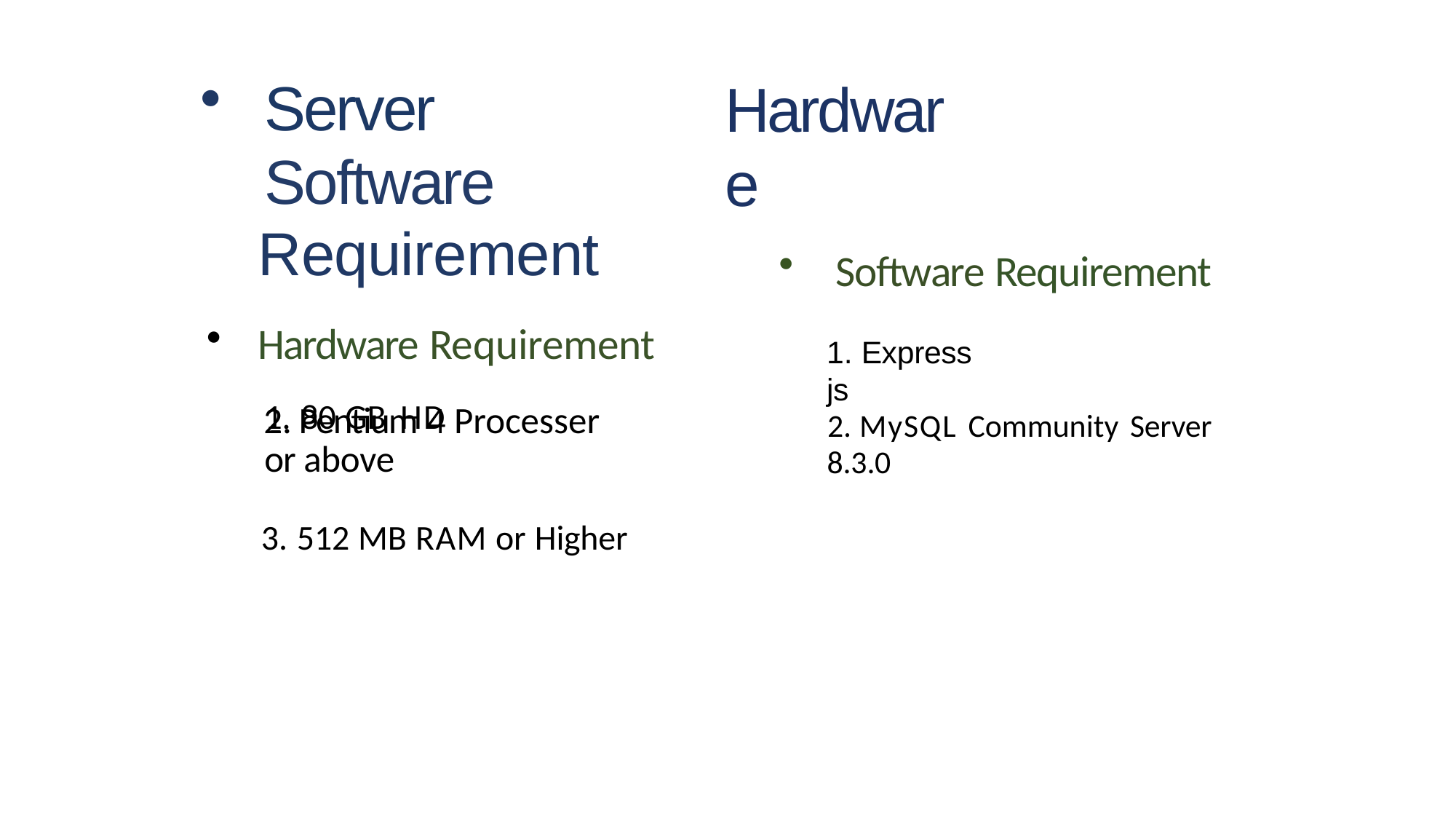

Server Software
Requirement
Hardware Requirement
80 GB HD
Hardware
Software Requirement
1. Express js
2. Pentium 4 Processer or above
2. MySQL Community Server 8.3.0
3. 512 MB RAM or Higher